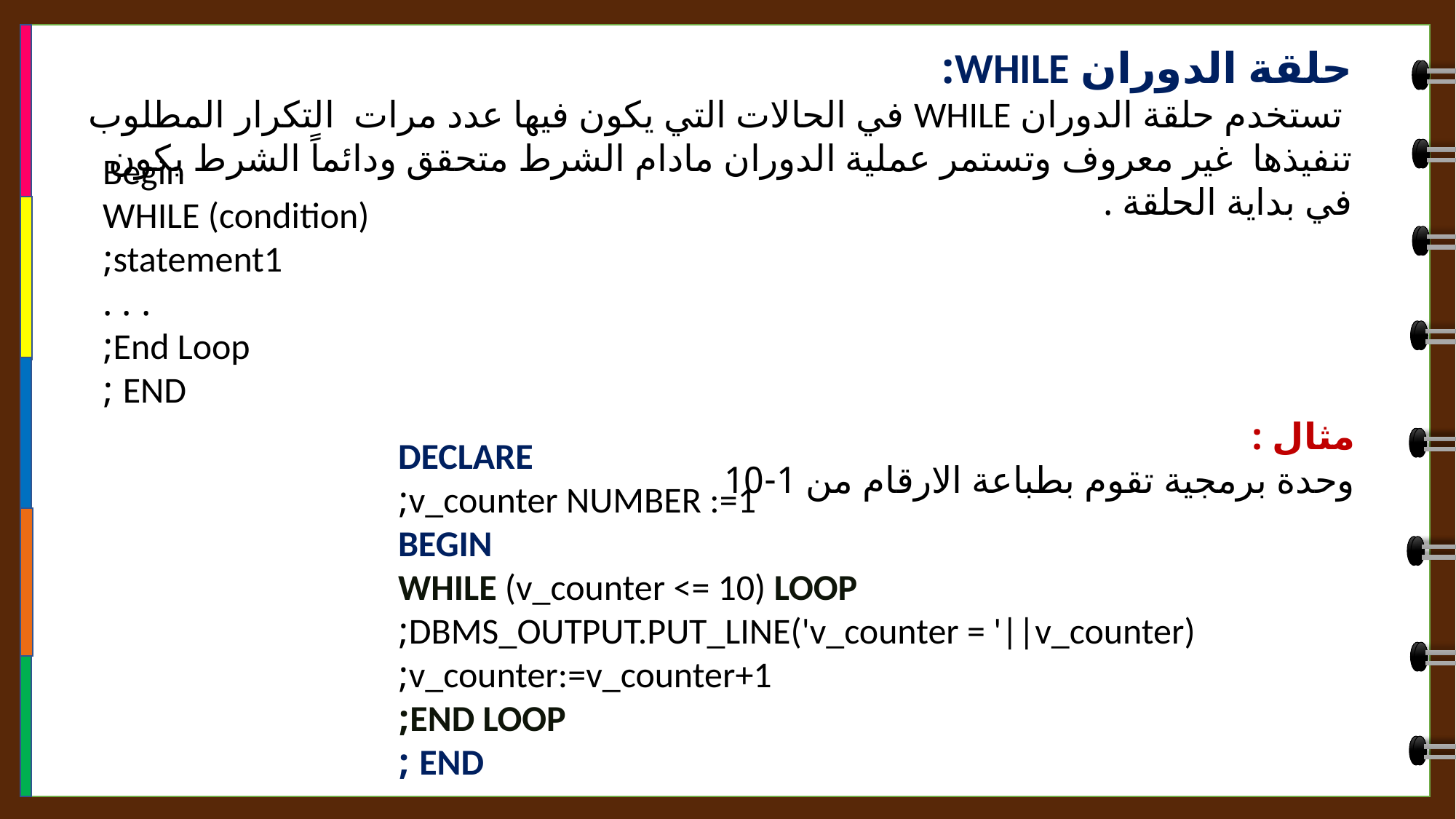

حلقة الدوران WHILE:
 تستخدم حلقة الدوران WHILE في الحالات التي يكون فيها عدد مرات  التكرار المطلوب تنفيذها  غير معروف وتستمر عملية الدوران مادام الشرط متحقق ودائماً الشرط يكون في بداية الحلقة .

Begin
WHILE (condition)
statement1;
. . .
End Loop;
END ;

مثال :
وحدة برمجية تقوم بطباعة الارقام من 1-10
DECLARE
v_counter NUMBER :=1;
BEGIN
WHILE (v_counter <= 10) LOOP
DBMS_OUTPUT.PUT_LINE('v_counter = '||v_counter);
v_counter:=v_counter+1;
END LOOP;
END ;